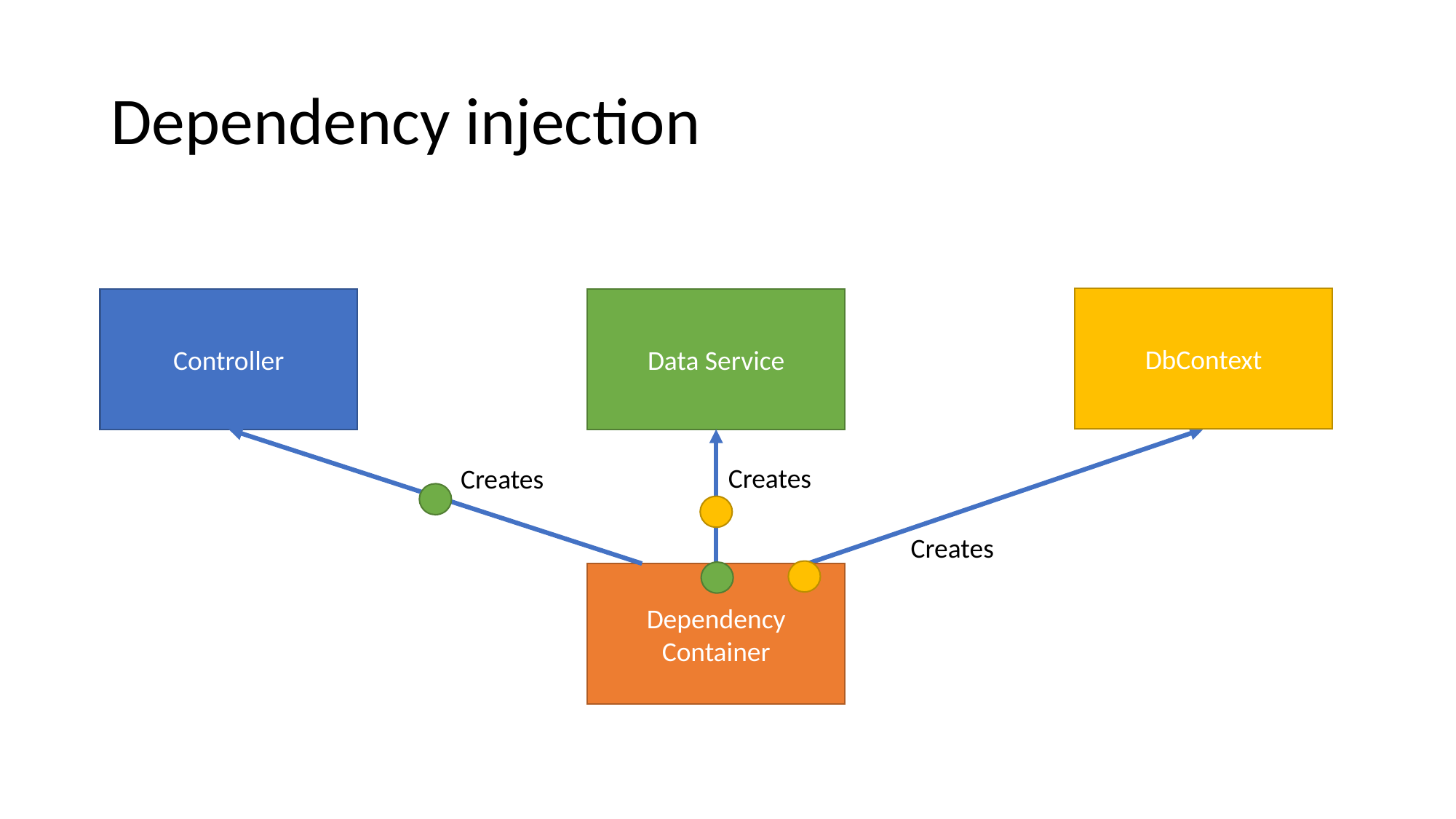

# Dependency injection
DbContext
Data Service
Controller
Creates
Creates

Creates

Dependency
Container